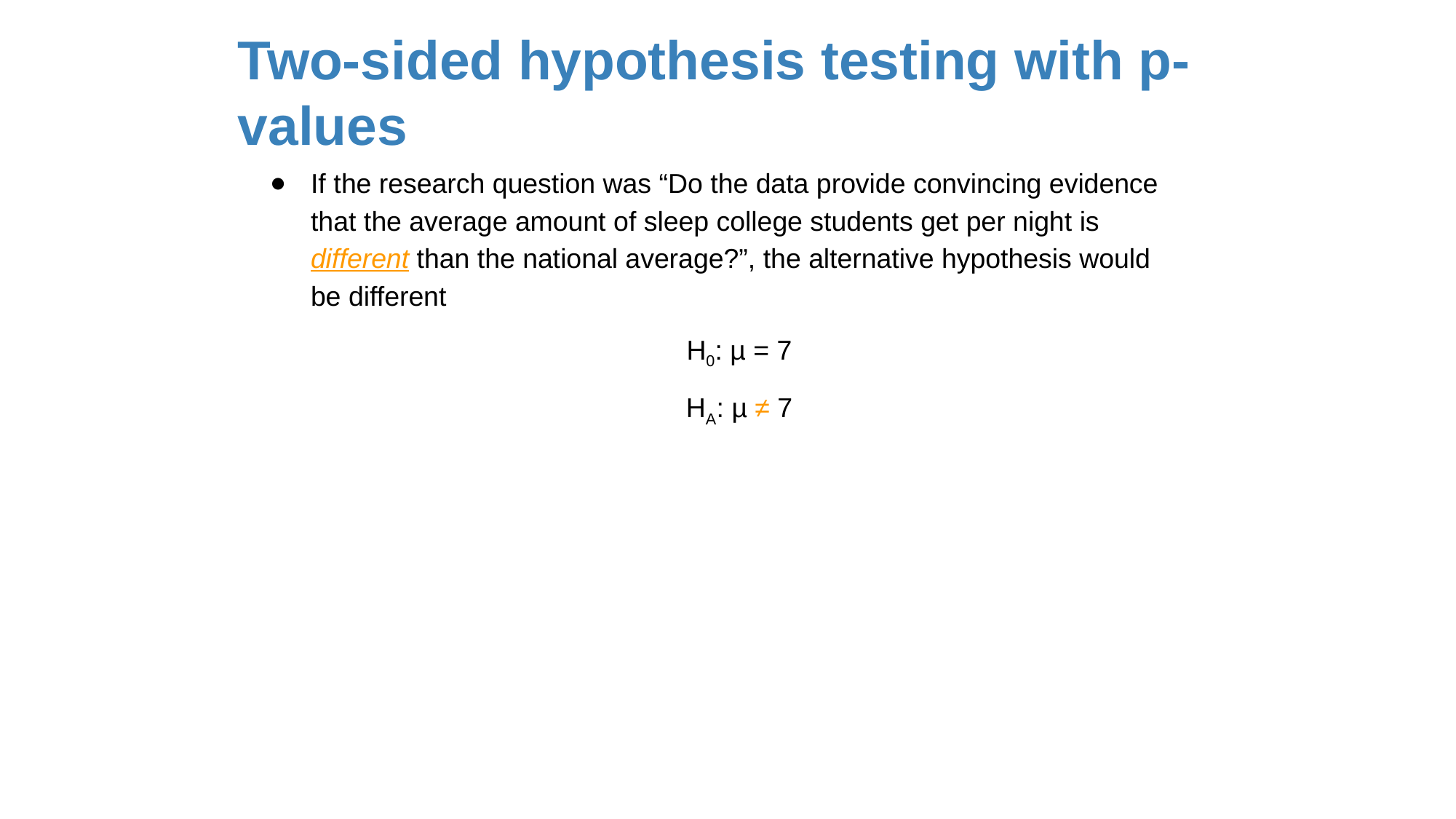

# Two-sided hypothesis testing with p-values
If the research question was “Do the data provide convincing evidence that the average amount of sleep college students get per night is different than the national average?”, the alternative hypothesis would be different
H0: µ = 7
HA: µ ≠ 7